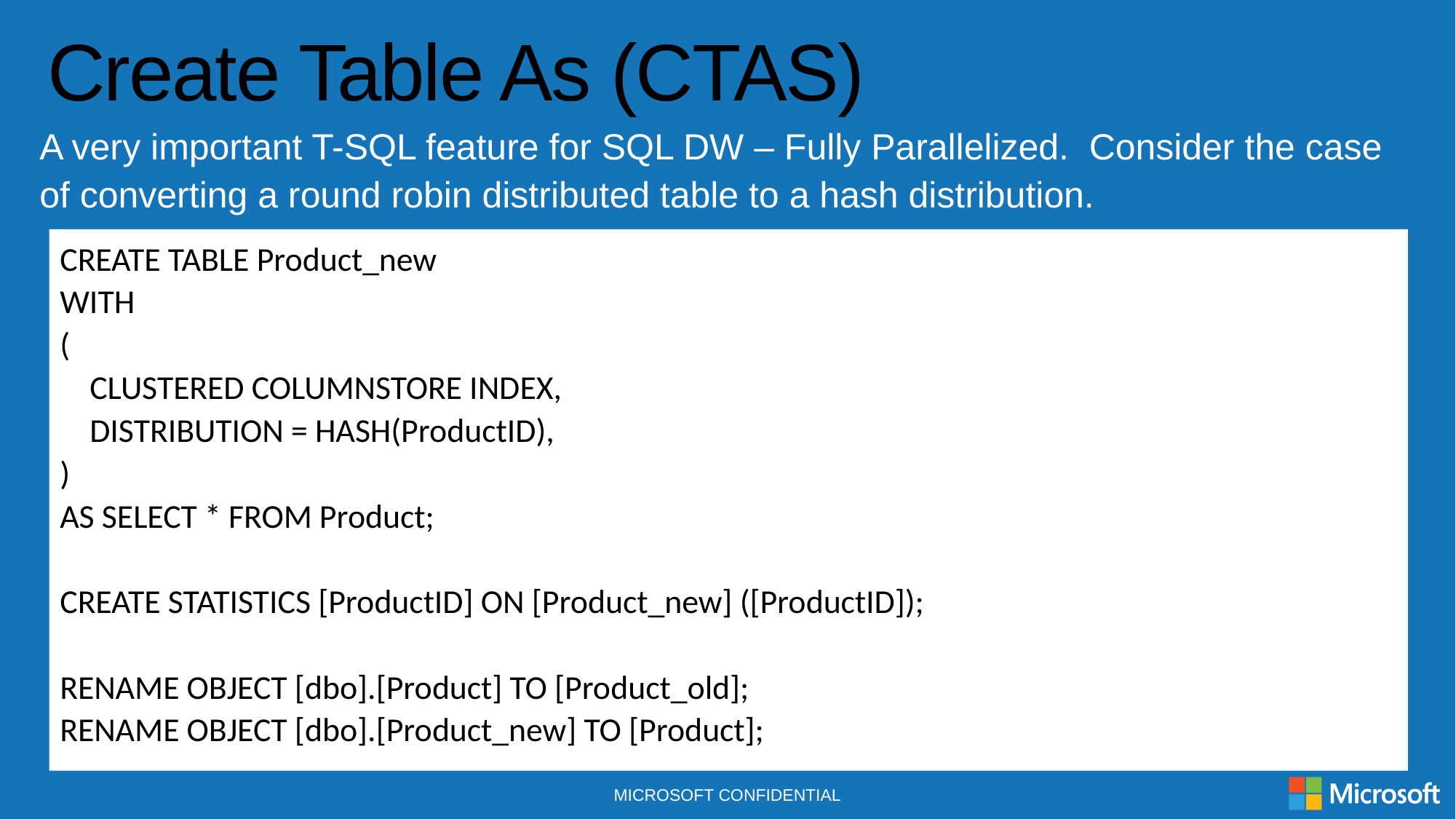

Create Table As (CTAS)
A very important T-SQL feature for SQL DW – Fully Parallelized.  Consider the case
of converting a round robin distributed table to a hash distribution.
CREATE TABLE Product_new
WITH
(
    CLUSTERED COLUMNSTORE INDEX,
    DISTRIBUTION = HASH(ProductID),
)
AS SELECT * FROM Product;

CREATE STATISTICS [ProductID] ON [Product_new] ([ProductID]);

RENAME OBJECT [dbo].[Product] TO [Product_old];
RENAME OBJECT [dbo].[Product_new] TO [Product];